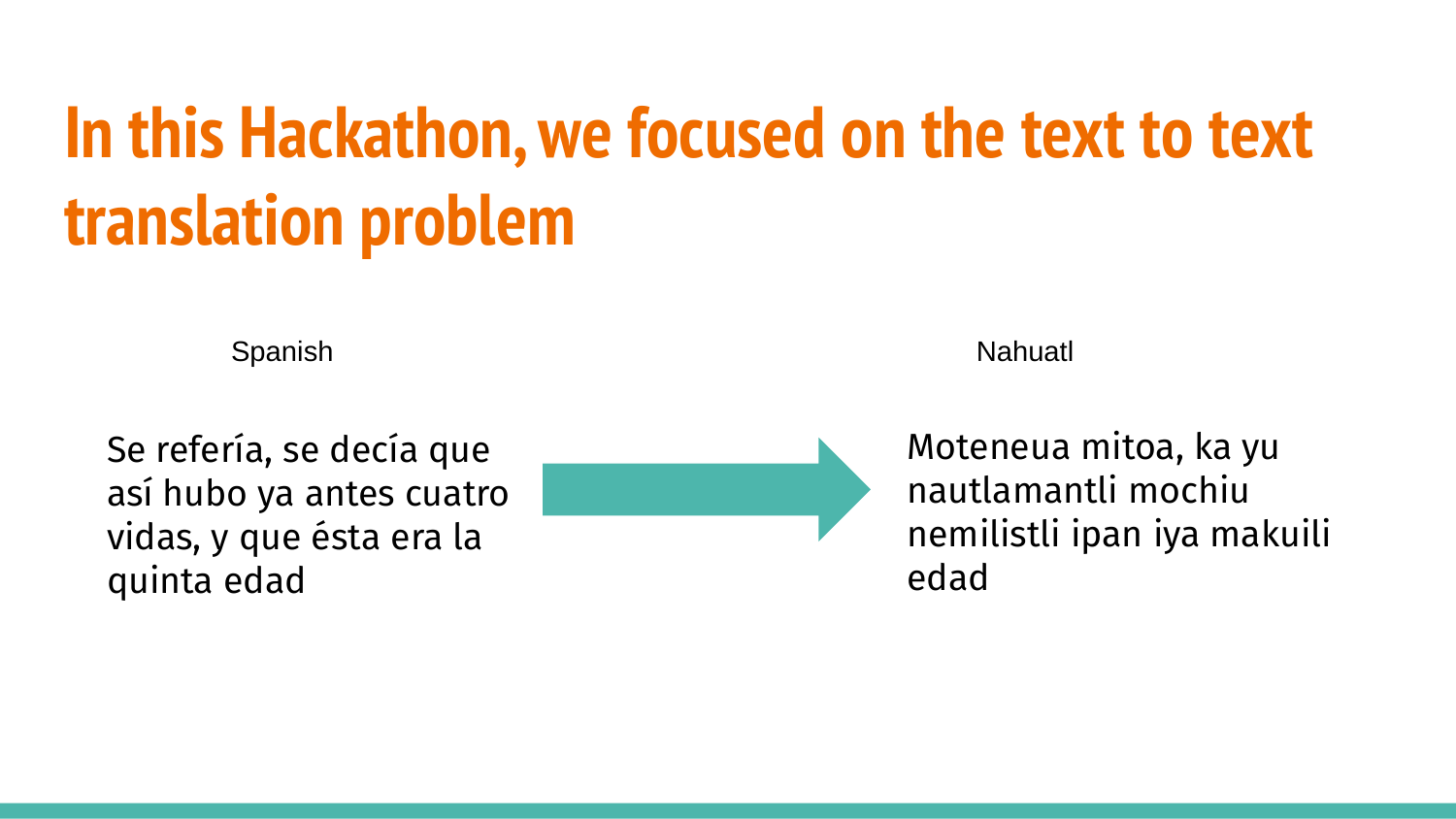

# In this Hackathon, we focused on the text to text translation problem
Spanish
Nahuatl
Moteneua mitoa, ka yu nautlamantli mochiu nemilistli ipan iya makuili edad
Se refería, se decía que así hubo ya antes cuatro vidas, y que ésta era la quinta edad